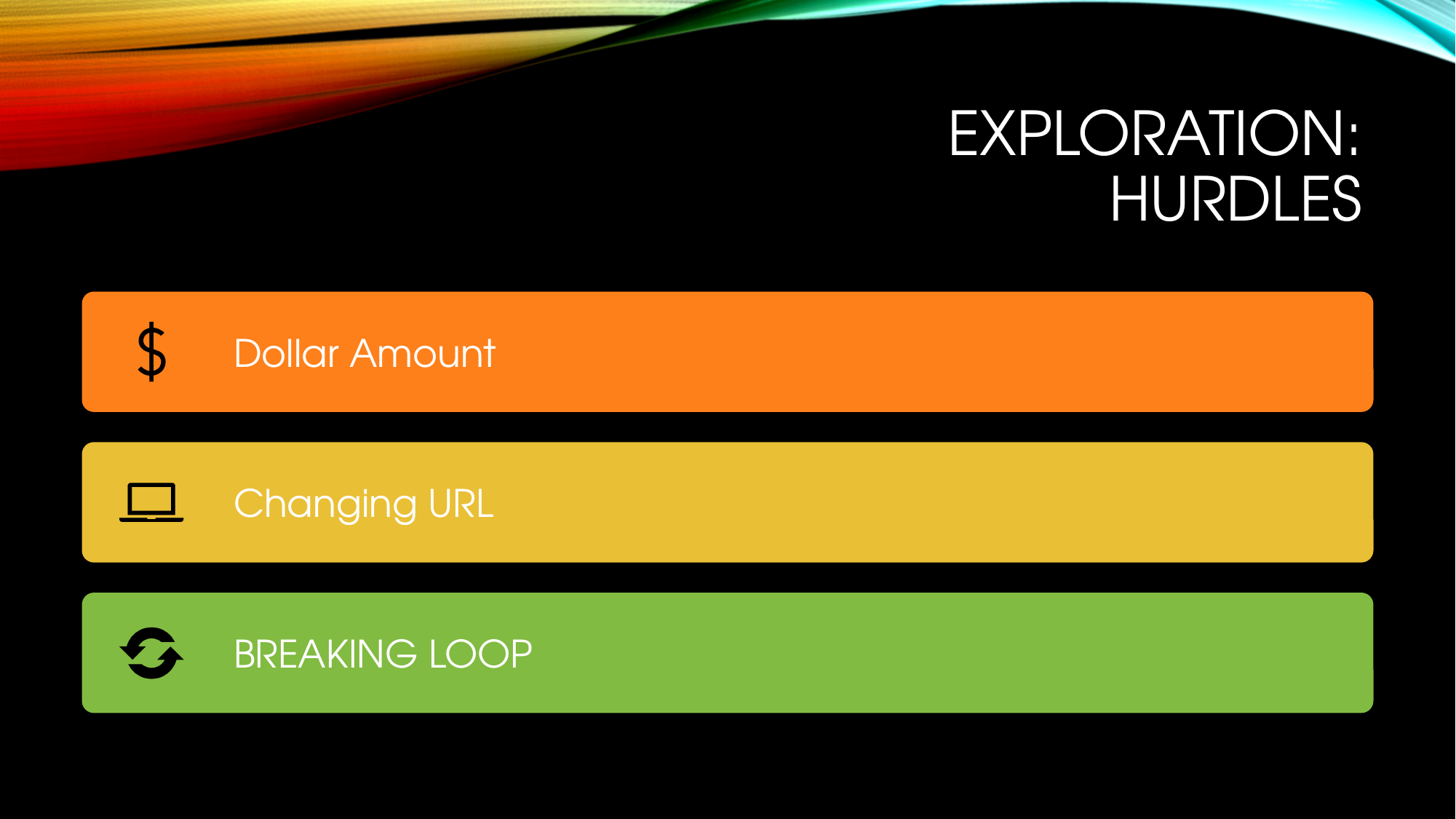

# Exploration: Hurdles
Dollar Amount
Changing URL
BREAKING LOOP